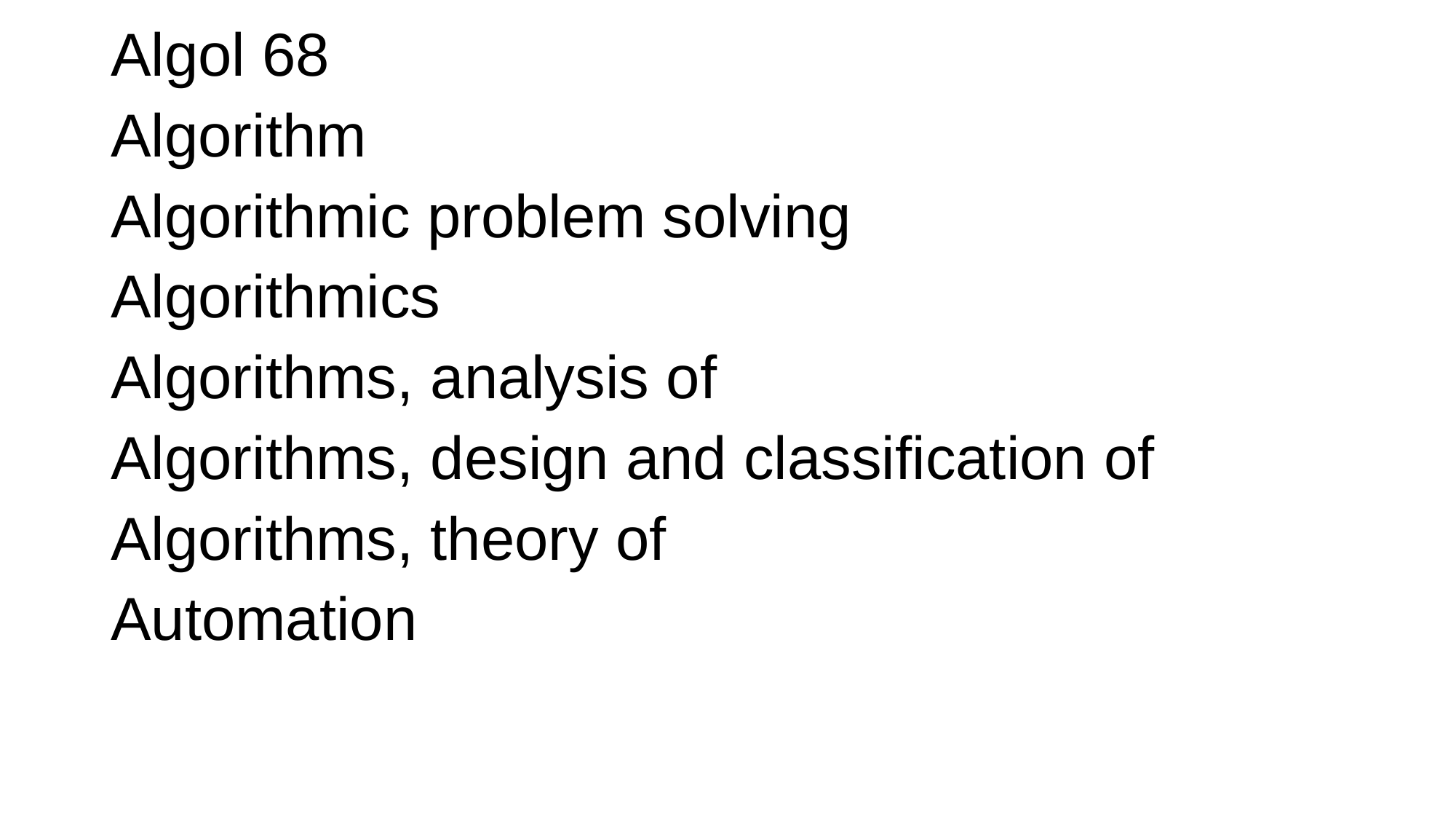

Algol 68
Algorithm
Algorithmic problem solving
Algorithmics
Algorithms, analysis of
Algorithms, design and classification of
Algorithms, theory of
Automation